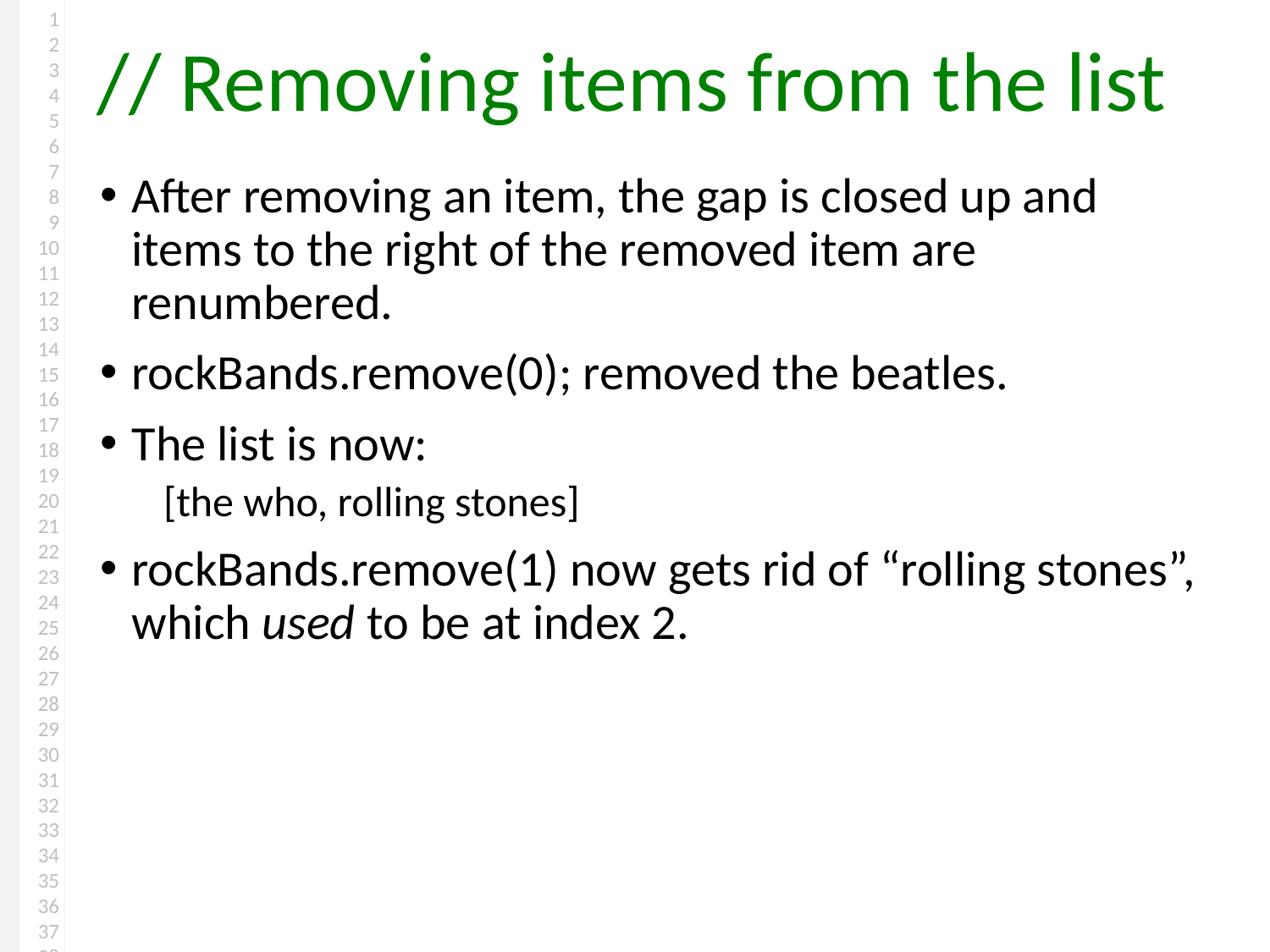

# Removing items from the list
After removing an item, the gap is closed up and items to the right of the removed item are renumbered.
rockBands.remove(0); removed the beatles.
The list is now:
[the who, rolling stones]
rockBands.remove(1) now gets rid of “rolling stones”, which used to be at index 2.